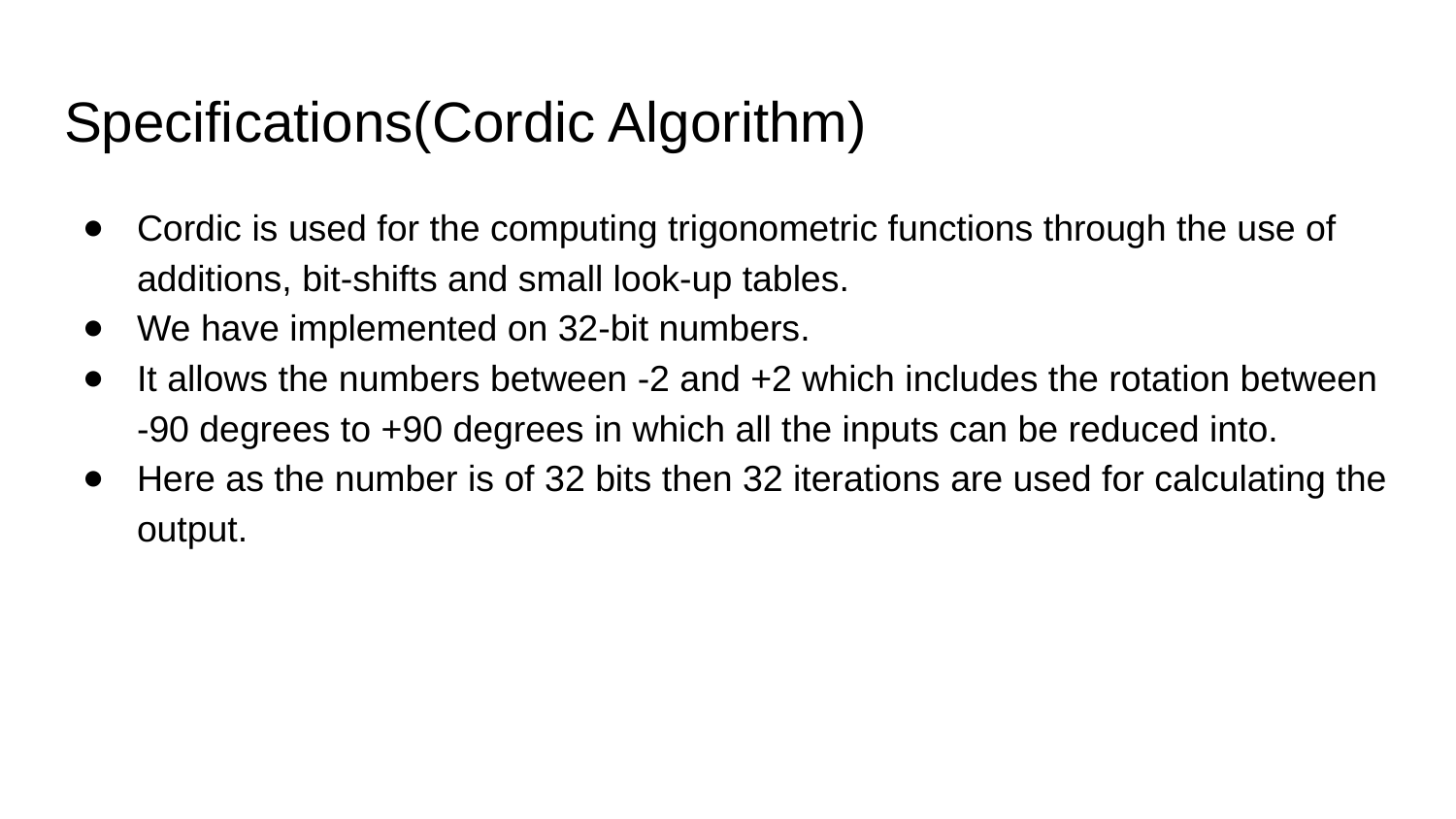

# Specifications(Cordic Algorithm)
Cordic is used for the computing trigonometric functions through the use of additions, bit-shifts and small look-up tables.
We have implemented on 32-bit numbers.
It allows the numbers between -2 and +2 which includes the rotation between -90 degrees to +90 degrees in which all the inputs can be reduced into.
Here as the number is of 32 bits then 32 iterations are used for calculating the output.